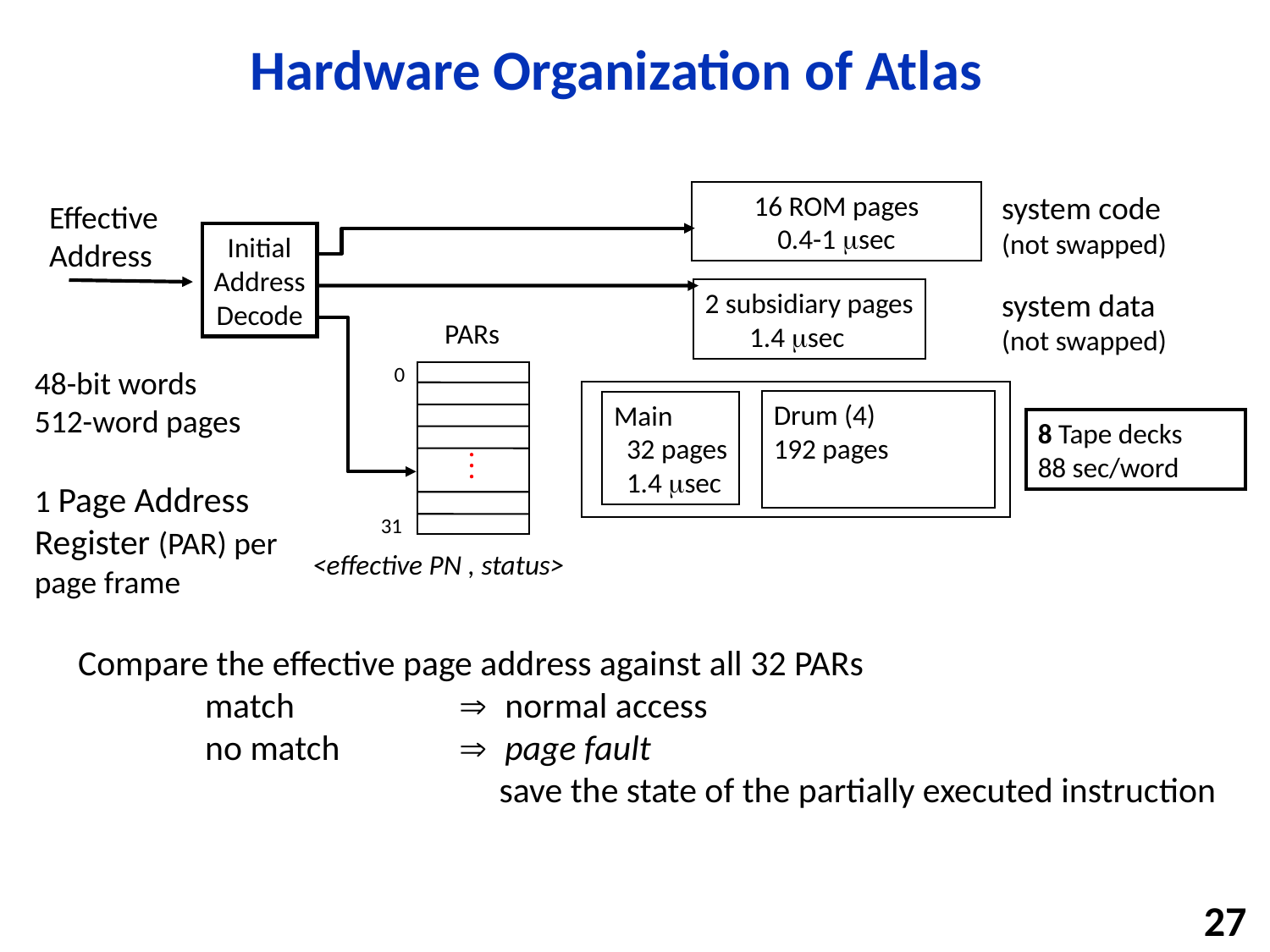

# Hardware Organization of Atlas
system code
(not swapped)

system data
(not swapped)
16 ROM pages
0.4-1 μsec
Effective
Address
Initial
Address
Decode

2 subsidiary pages
       1.4 μsec

PARs

0
48-bit words
512-word pages

1 Page Address Register (PAR) per page frame

Drum (4)
192 pages
Main
  32 pages
  1.4 μsec
8 Tape decks
88 sec/word

31
<effective PN , status>
Compare the effective page address against all 32 PARs
	match 		⇒ normal access
	no match 	⇒ page fault
			     save the state of the partially executed instruction
27